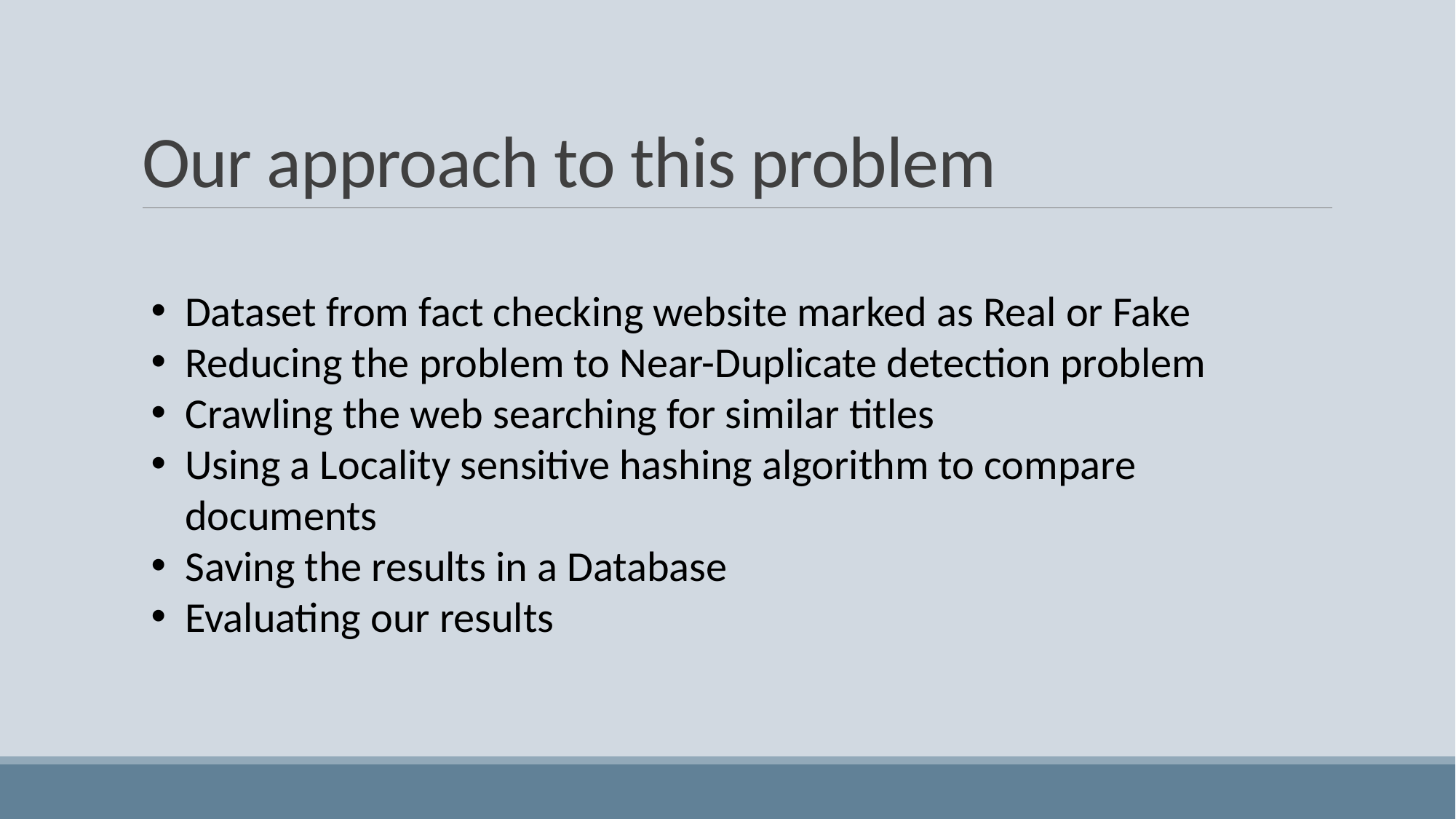

# Our approach to this problem
Dataset from fact checking website marked as Real or Fake
Reducing the problem to Near-Duplicate detection problem
Crawling the web searching for similar titles
Using a Locality sensitive hashing algorithm to compare documents
Saving the results in a Database
Evaluating our results